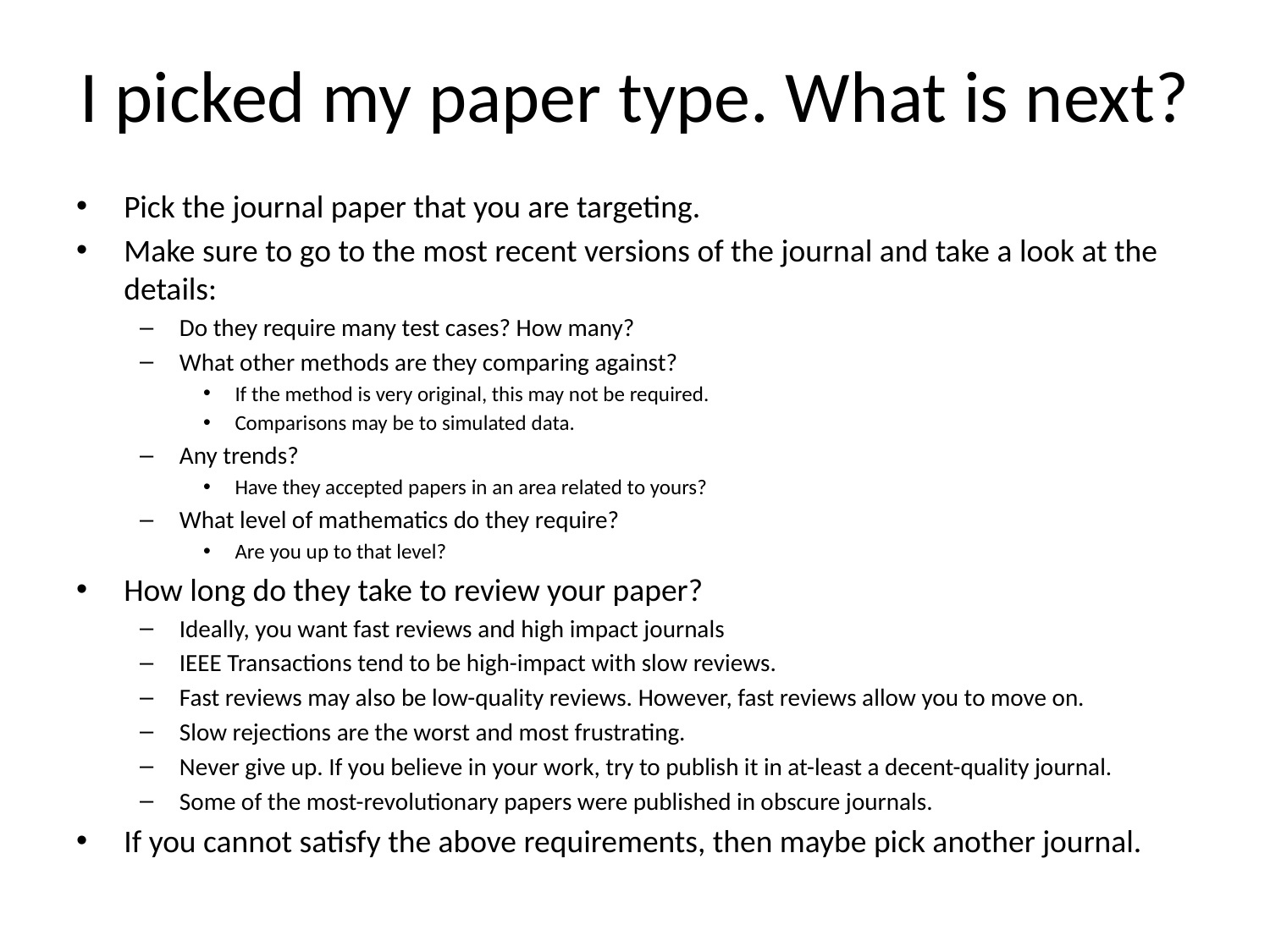

# I picked my paper type. What is next?
Pick the journal paper that you are targeting.
Make sure to go to the most recent versions of the journal and take a look at the details:
Do they require many test cases? How many?
What other methods are they comparing against?
If the method is very original, this may not be required.
Comparisons may be to simulated data.
Any trends?
Have they accepted papers in an area related to yours?
What level of mathematics do they require?
Are you up to that level?
How long do they take to review your paper?
Ideally, you want fast reviews and high impact journals
IEEE Transactions tend to be high-impact with slow reviews.
Fast reviews may also be low-quality reviews. However, fast reviews allow you to move on.
Slow rejections are the worst and most frustrating.
Never give up. If you believe in your work, try to publish it in at-least a decent-quality journal.
Some of the most-revolutionary papers were published in obscure journals.
If you cannot satisfy the above requirements, then maybe pick another journal.